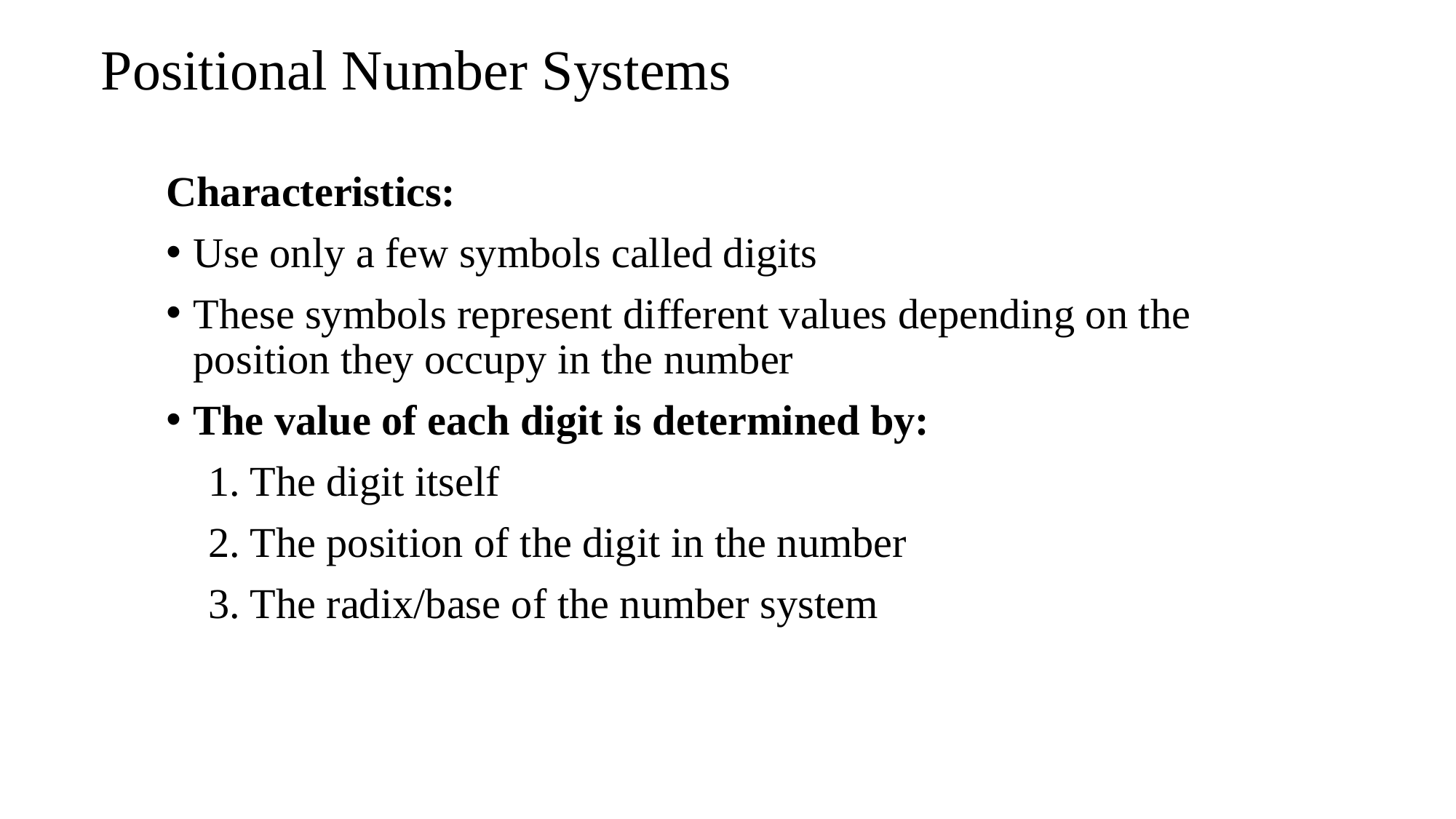

# Positional Number Systems
Characteristics:
Use only a few symbols called digits
These symbols represent different values depending on the position they occupy in the number
The value of each digit is determined by:
    1. The digit itself
    2. The position of the digit in the number
    3. The radix/base of the number system